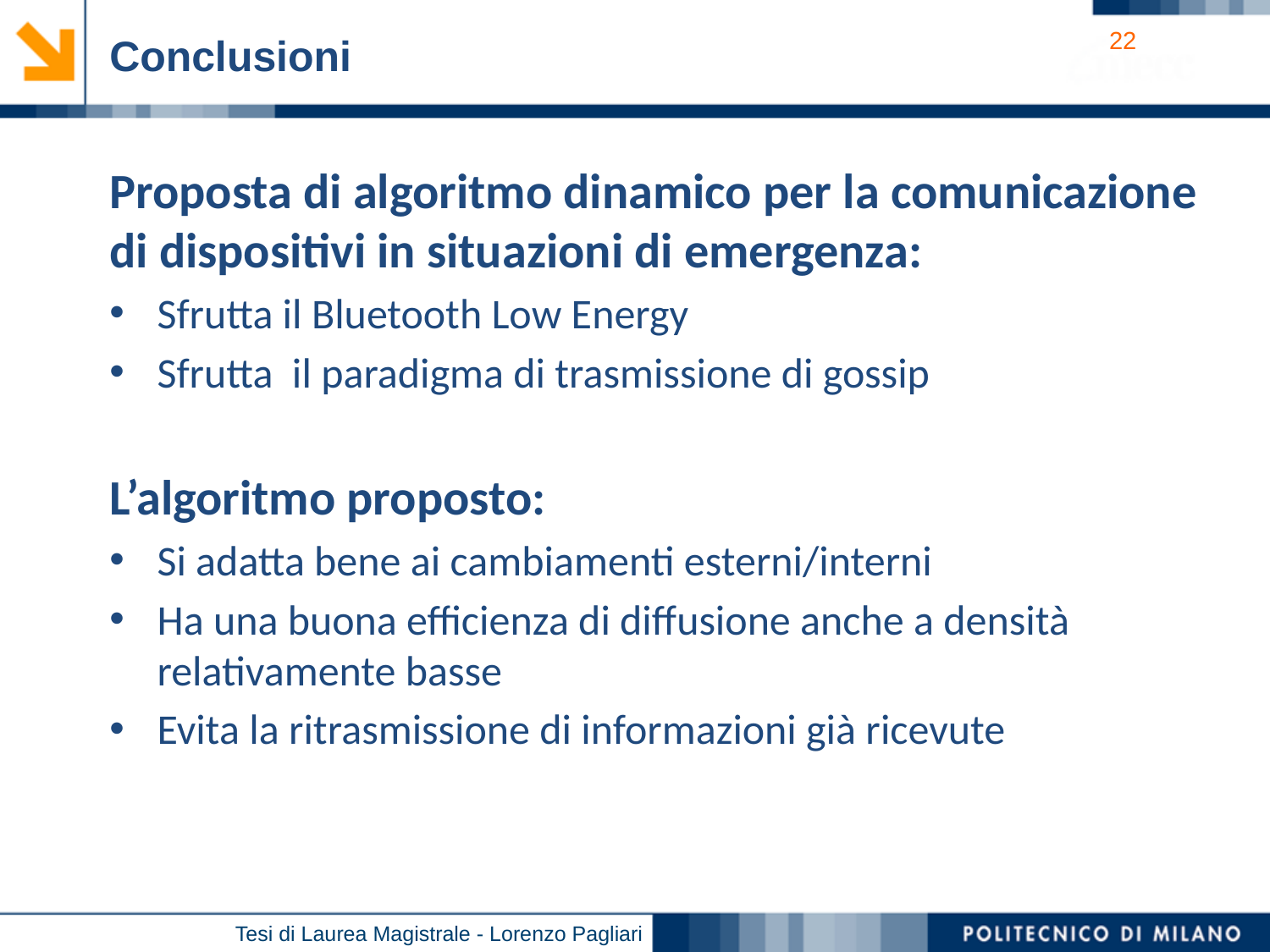

Conclusioni
Proposta di algoritmo dinamico per la comunicazione di dispositivi in situazioni di emergenza:
Sfrutta il Bluetooth Low Energy
Sfrutta  il paradigma di trasmissione di gossip

L’algoritmo proposto:
Si adatta bene ai cambiamenti esterni/interni
Ha una buona efficienza di diffusione anche a densità relativamente basse
Evita la ritrasmissione di informazioni già ricevute